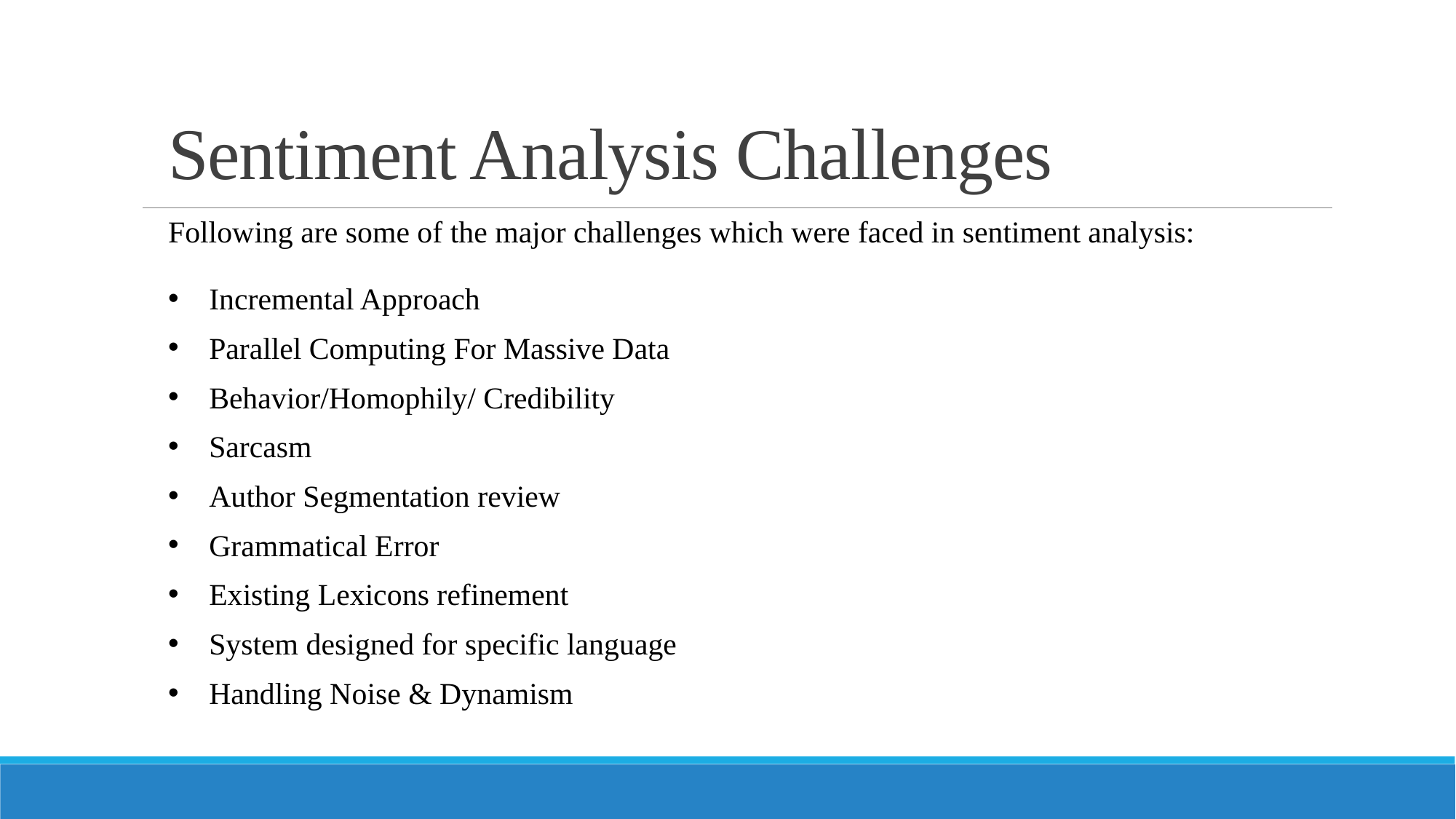

# Sentiment Analysis Challenges
Following are some of the major challenges which were faced in sentiment analysis:
Incremental Approach
Parallel Computing For Massive Data
Behavior/Homophily/ Credibility
Sarcasm
Author Segmentation review
Grammatical Error
Existing Lexicons refinement
System designed for specific language
Handling Noise & Dynamism